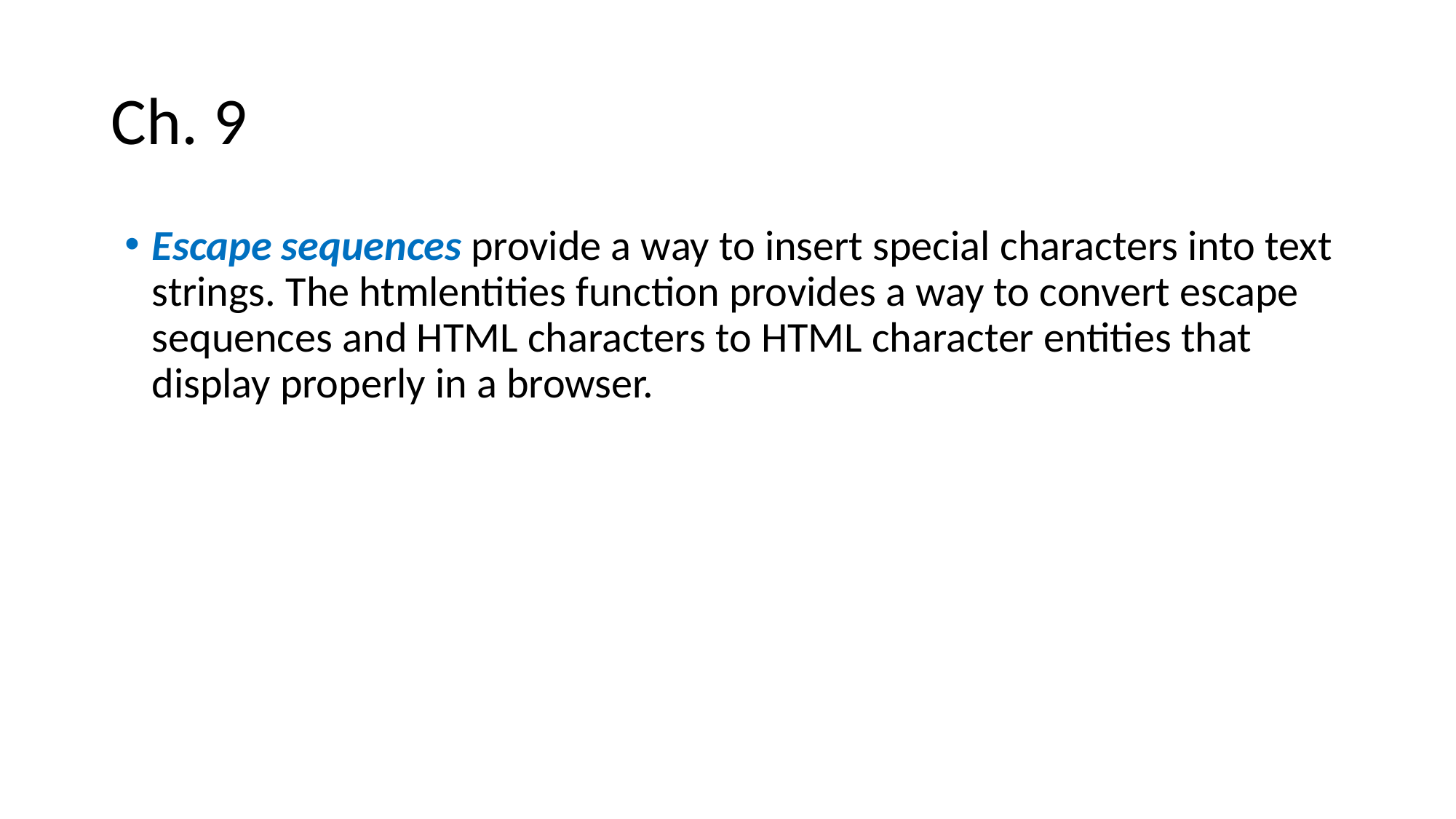

# Ch. 9
Escape sequences provide a way to insert special characters into text strings. The htmlentities function provides a way to convert escape sequences and HTML characters to HTML character entities that display properly in a browser.